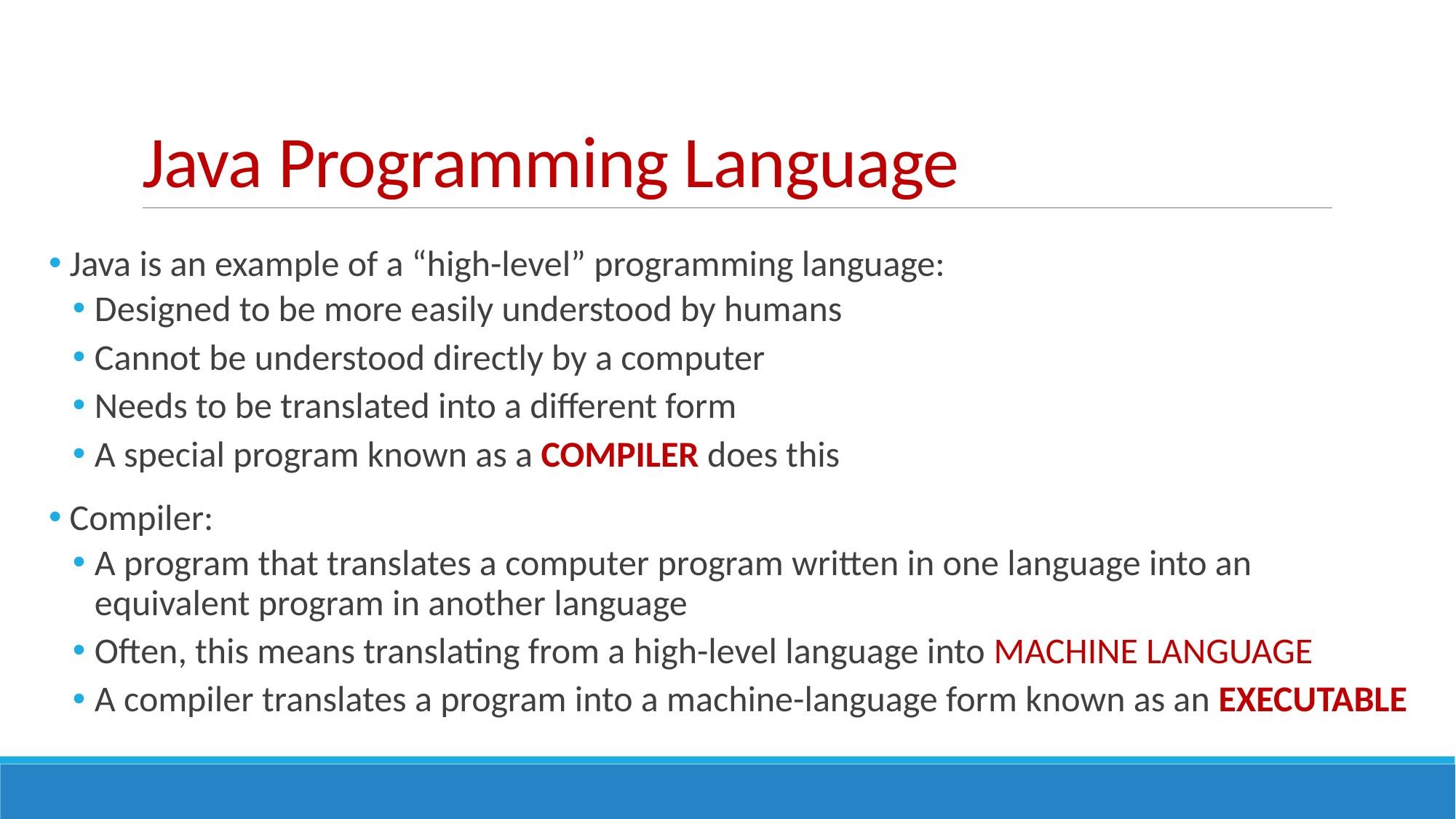

# Java Programming Language
 Java is an example of a “high-level” programming language:
Designed to be more easily understood by humans
Cannot be understood directly by a computer
Needs to be translated into a different form
A special program known as a COMPILER does this
 Compiler:
A program that translates a computer program written in one language into an equivalent program in another language
Often, this means translating from a high-level language into MACHINE LANGUAGE
A compiler translates a program into a machine-language form known as an EXECUTABLE